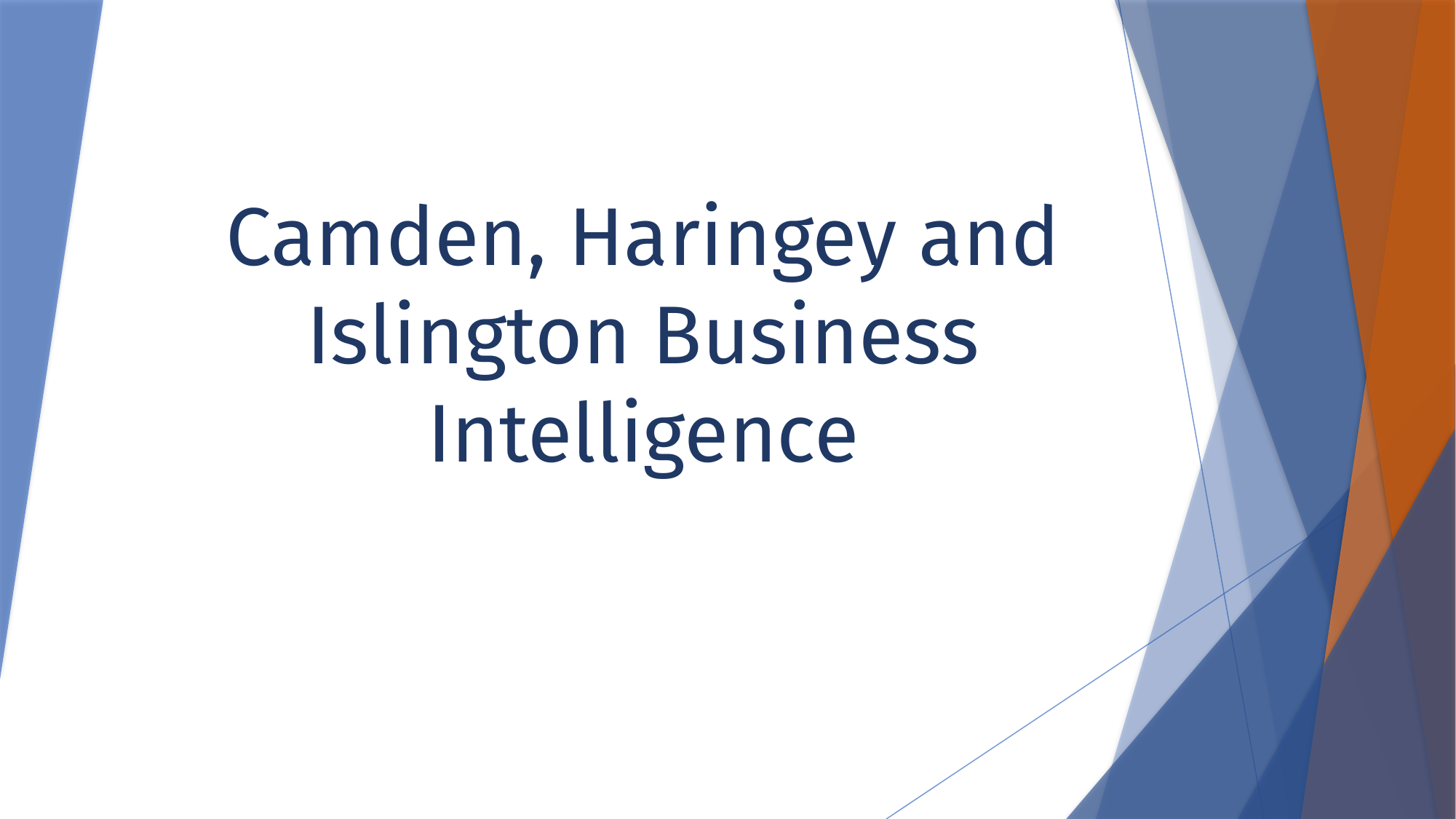

# Camden, Haringey and Islington Business Intelligence